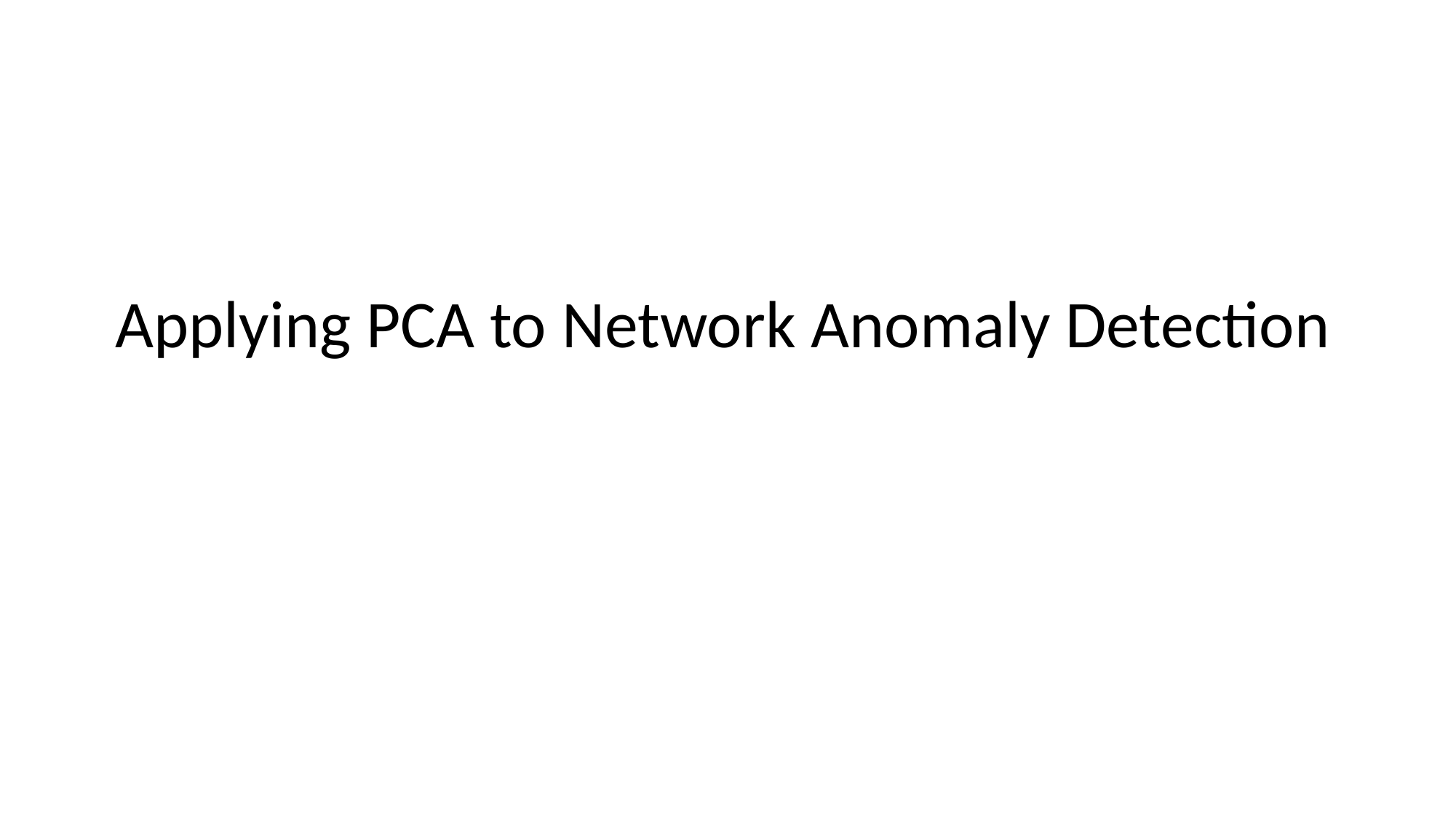

# Applying PCA to Network Anomaly Detection